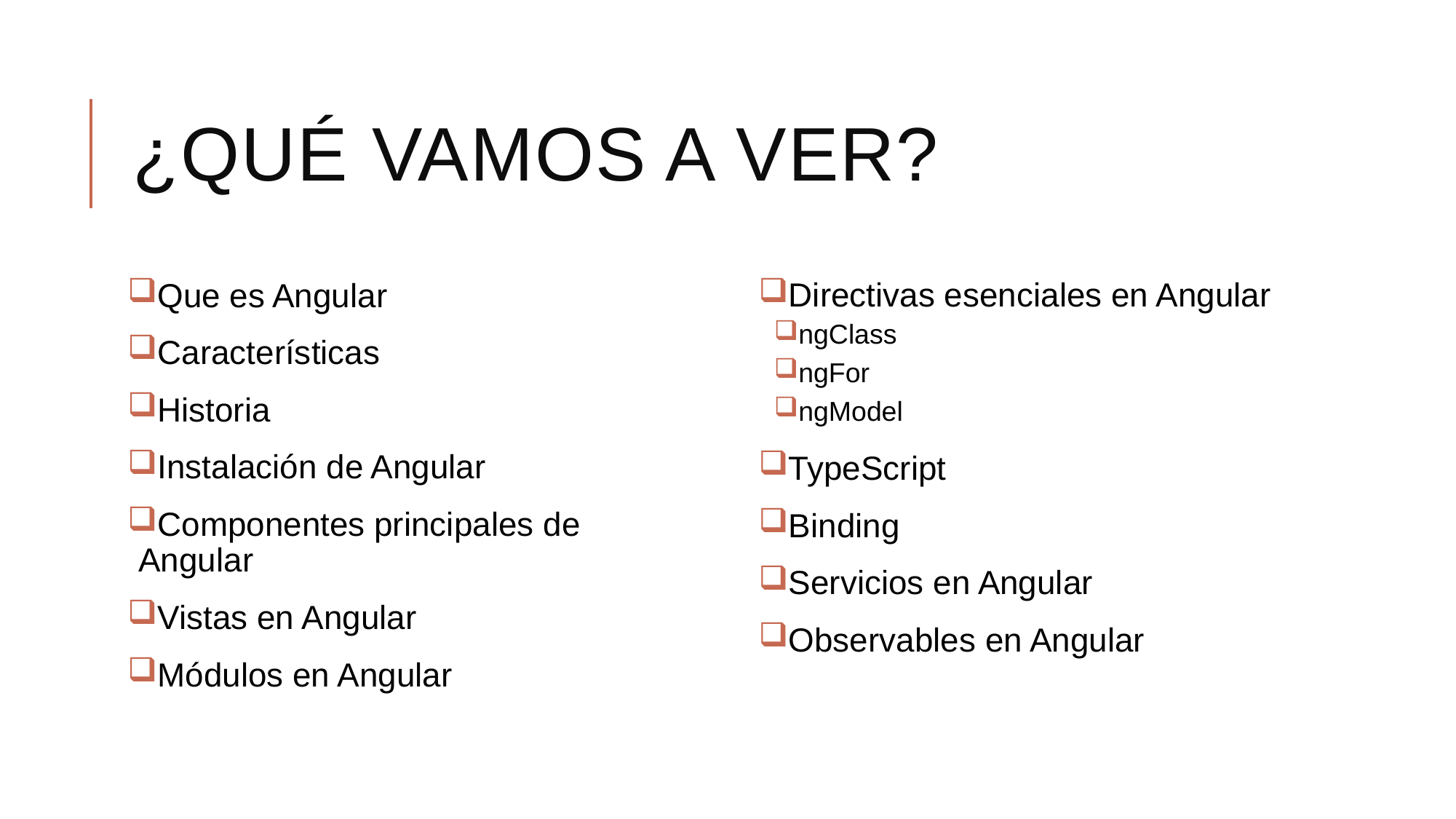

# ¿Qué vamos a ver?
Que es Angular
Características
Historia
Instalación de Angular
Componentes principales de Angular
Vistas en Angular
Módulos en Angular

Directivas esenciales en Angular
ngClass
ngFor
ngModel
TypeScript
Binding
Servicios en Angular
Observables en Angular